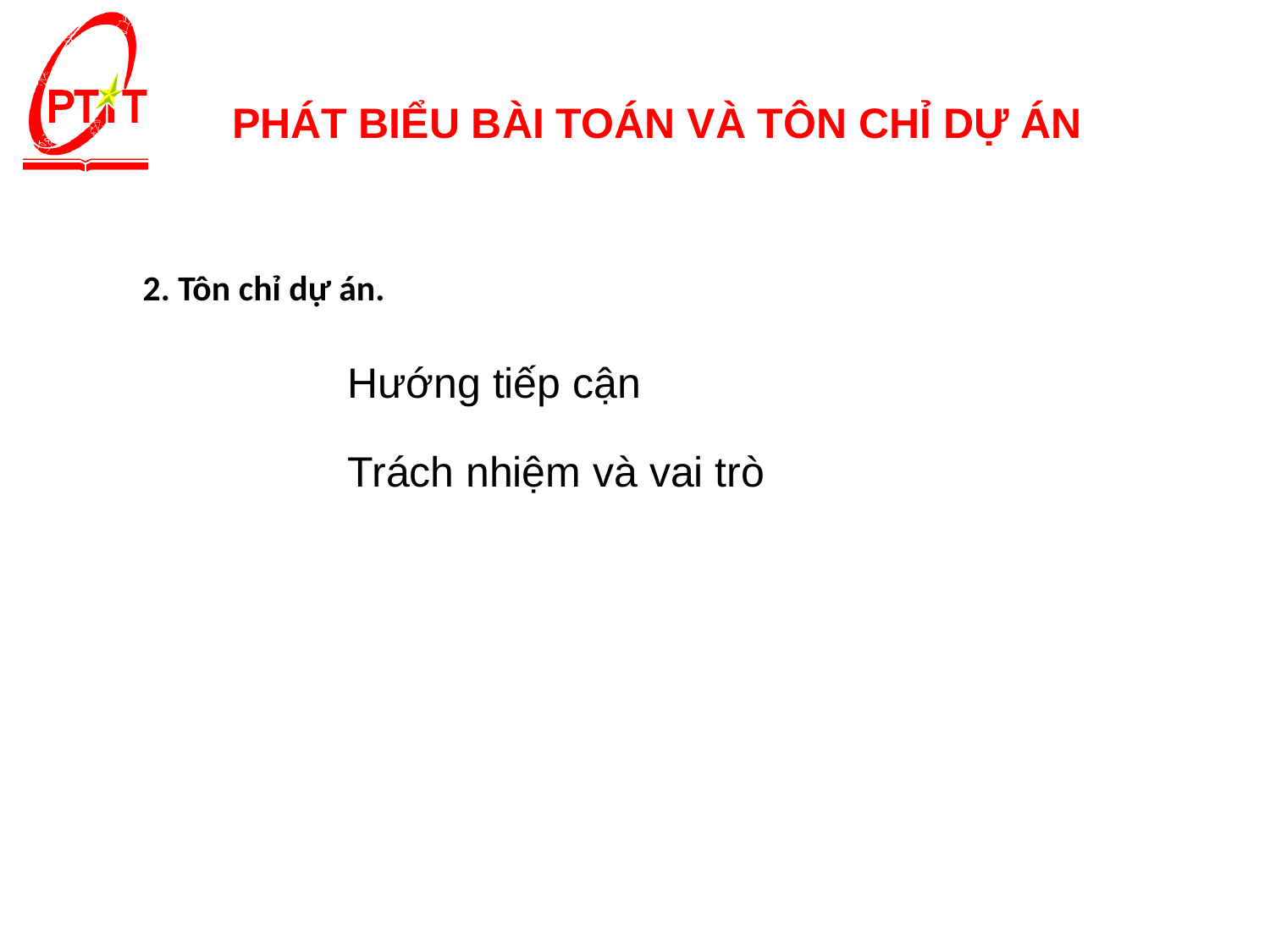

# PHÁT BIỂU BÀI TOÁN VÀ TÔN CHỈ DỰ ÁN
2. Tôn chỉ dự án.
Hướng tiếp cận
Trách nhiệm và vai trò